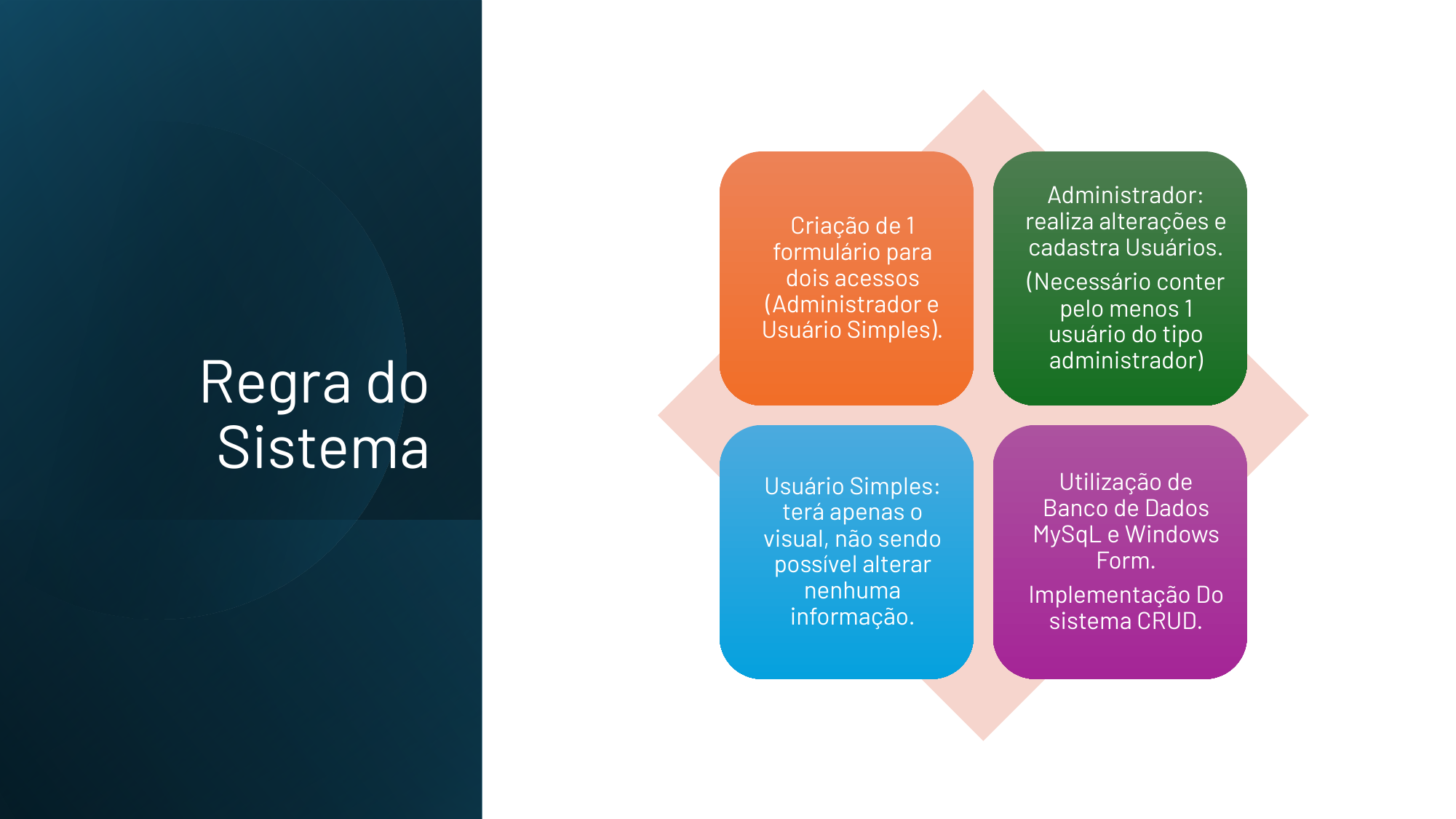

Criação de 1 formulário para dois acessos (Administrador e Usuário Simples).
Administrador: realiza alterações e cadastra Usuários.
(Necessário conter pelo menos 1 usuário do tipo administrador)
Usuário Simples: terá apenas o visual, não sendo possível alterar nenhuma informação.
Utilização de Banco de Dados MySqL e Windows Form.
Implementação Do sistema CRUD.

# Regra do Sistema